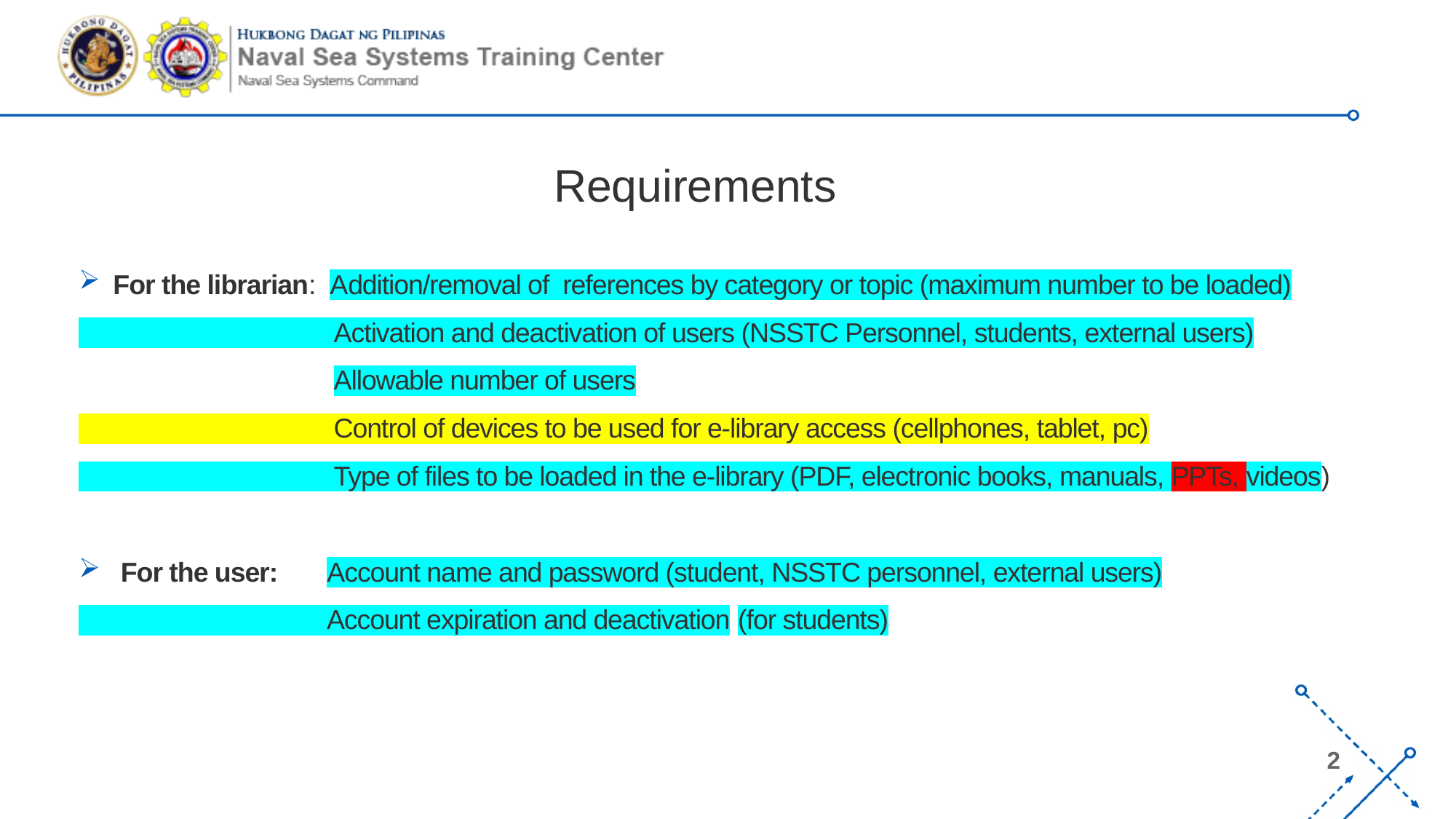

# Requirements
For the librarian:  Addition/removal of  references by category or topic (maximum number to be loaded)
                                     Activation and deactivation of users (NSSTC Personnel, students, external users)
                                     Allowable number of users
                                     Control of devices to be used for e-library access (cellphones, tablet, pc)
                                     Type of files to be loaded in the e-library (PDF, electronic books, manuals, PPTs, videos)

 For the user:       Account name and password (student, NSSTC personnel, external users)
                                    Account expiration and deactivation (for students)